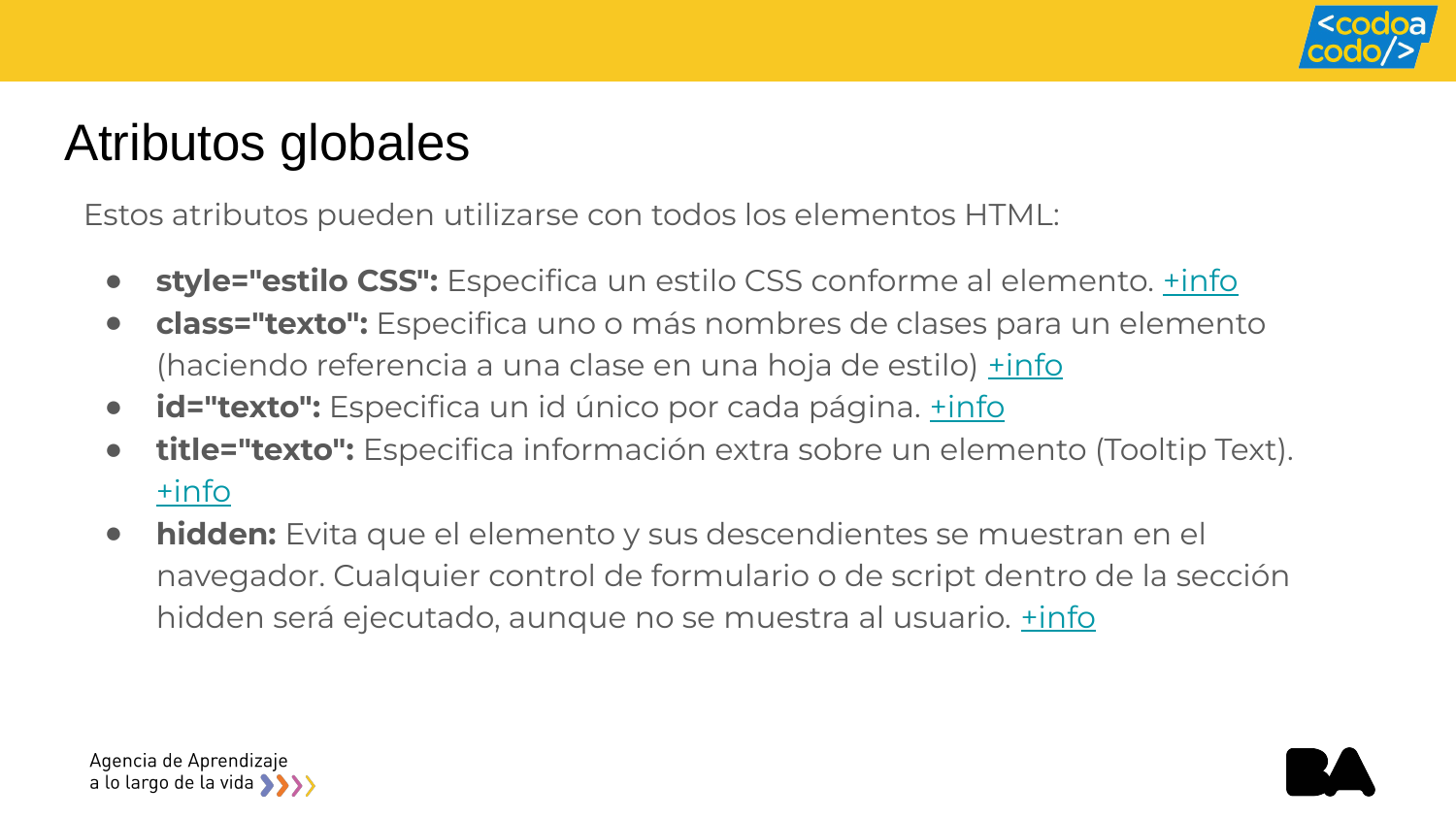

# Atributos globales
Estos atributos pueden utilizarse con todos los elementos HTML:
style="estilo CSS": Especifica un estilo CSS conforme al elemento. +info
class="texto": Especifica uno o más nombres de clases para un elemento (haciendo referencia a una clase en una hoja de estilo) +info
id="texto": Especifica un id único por cada página. +info
title="texto": Especifica información extra sobre un elemento (Tooltip Text). +info
hidden: Evita que el elemento y sus descendientes se muestran en el navegador. Cualquier control de formulario o de script dentro de la sección hidden será ejecutado, aunque no se muestra al usuario. +info